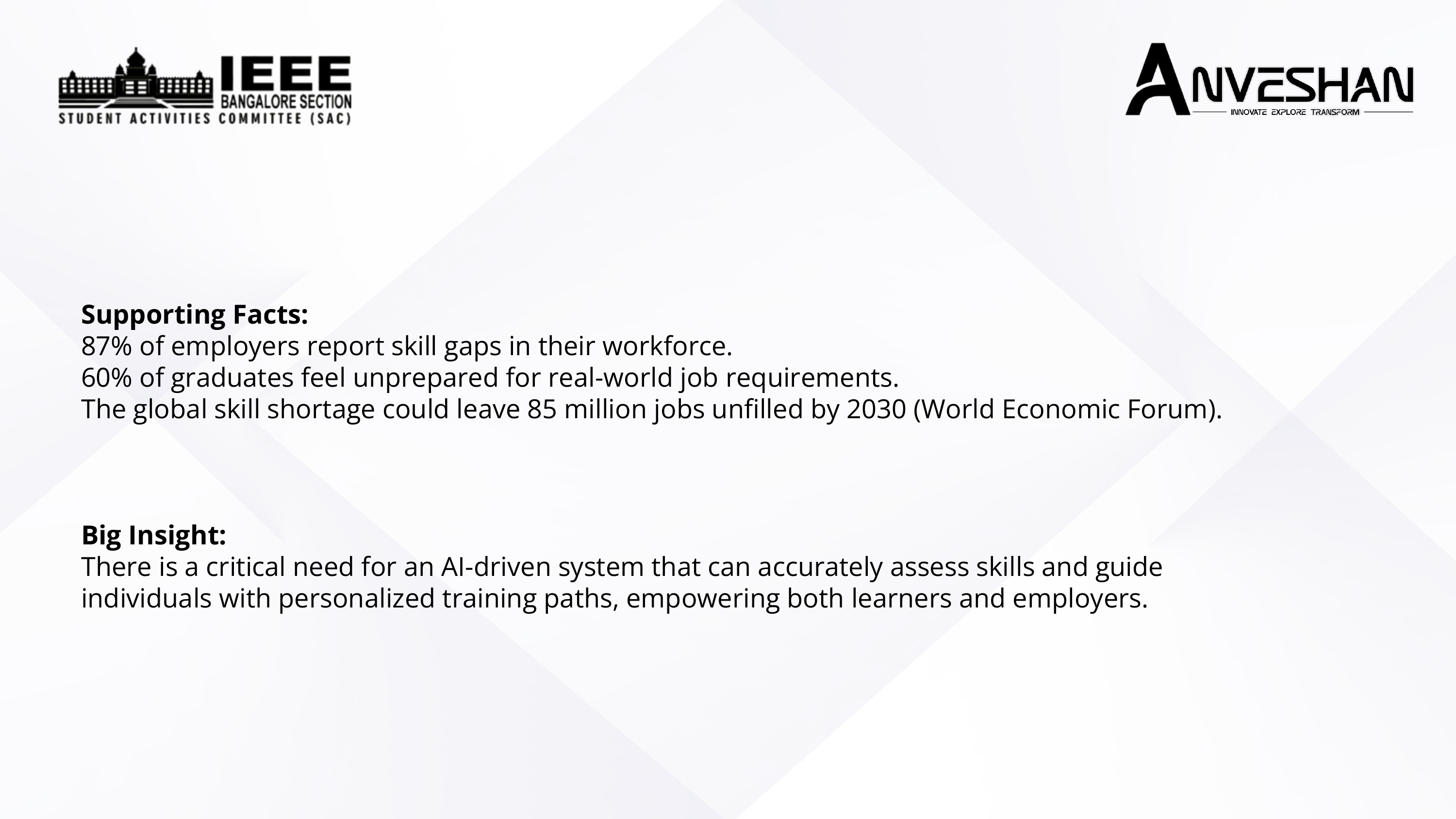

Supporting Facts:
87% of employers report skill gaps in their workforce.
60% of graduates feel unprepared for real-world job requirements.
The global skill shortage could leave 85 million jobs unfilled by 2030 (World Economic Forum).
Big Insight:
There is a critical need for an AI-driven system that can accurately assess skills and guide individuals with personalized training paths, empowering both learners and employers.